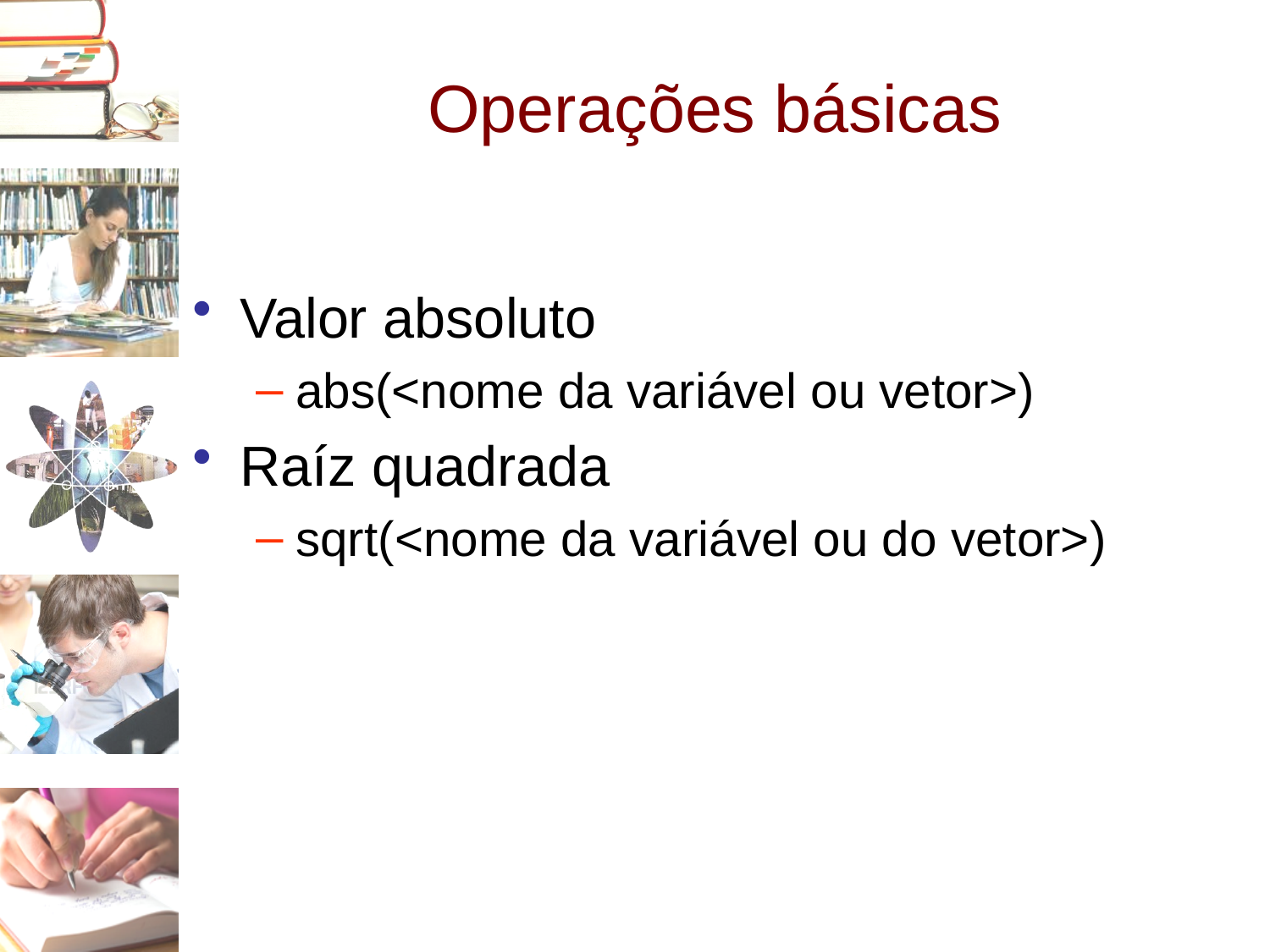

# Operações básicas
Valor absoluto
abs(<nome da variável ou vetor>)
Raíz quadrada
sqrt(<nome da variável ou do vetor>)